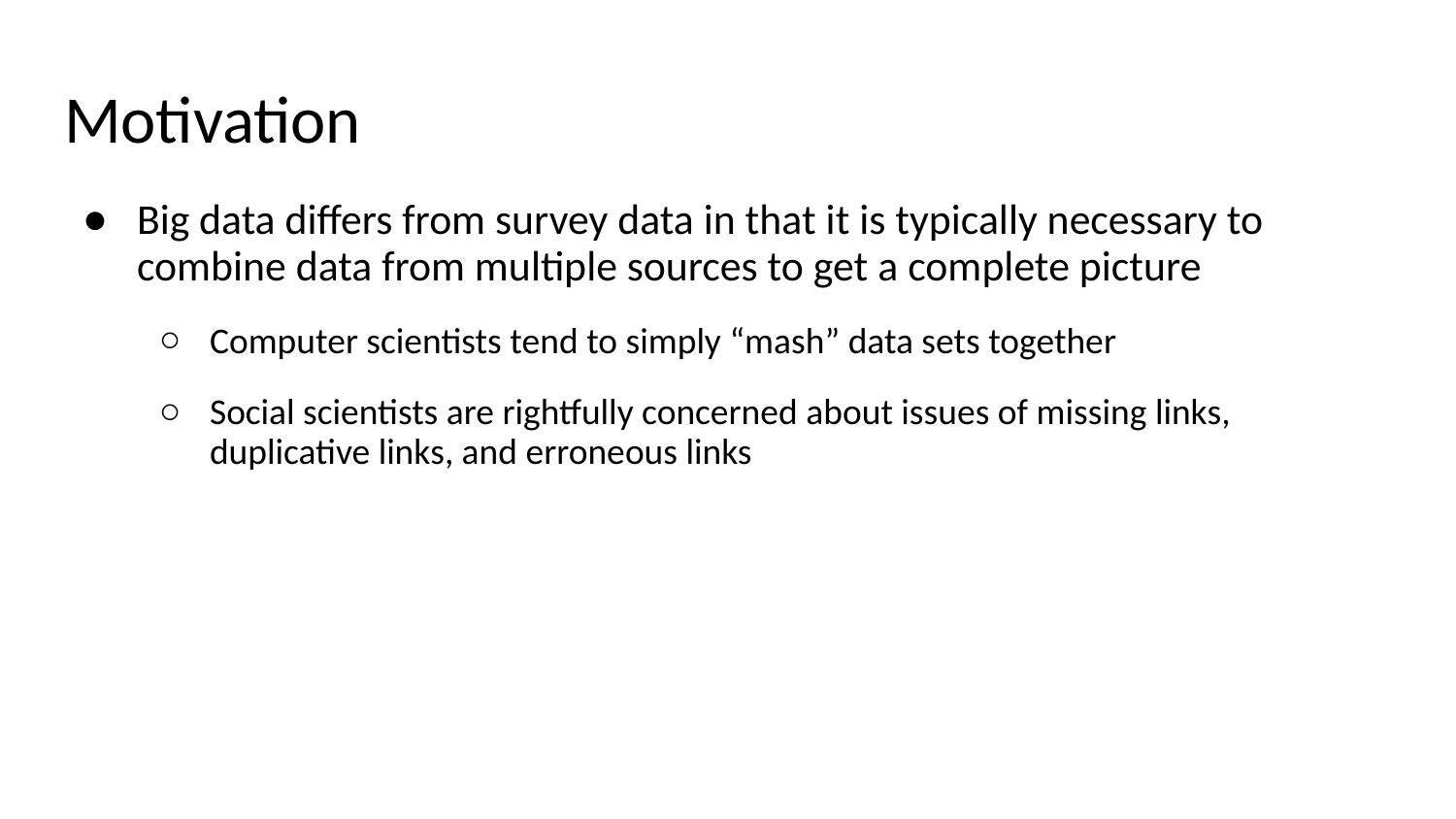

# Motivation
Big data diﬀers from survey data in that it is typically necessary to combine data from multiple sources to get a complete picture
Computer scientists tend to simply “mash” data sets together
Social scientists are rightfully concerned about issues of missing links, duplicative links, and erroneous links